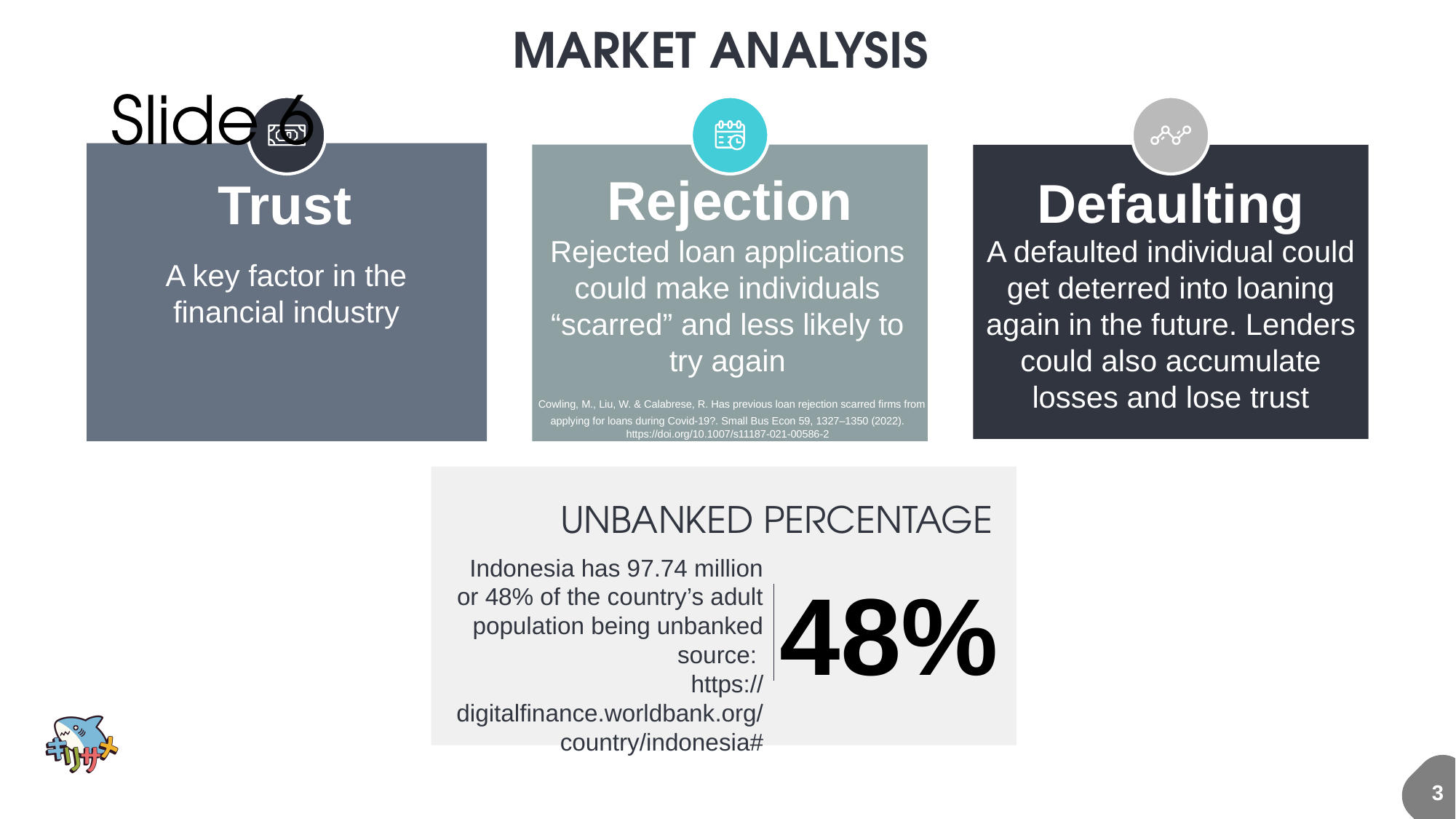

MARKET ANALYSIS
# Slide 6

Trust
A key factor in the financial industry

Defaulting
A defaulted individual could get deterred into loaning again in the future. Lenders could also accumulate losses and lose trust
Rejection
Rejected loan applications could make individuals “scarred” and less likely to try again
 Cowling, M., Liu, W. & Calabrese, R. Has previous loan rejection scarred firms from applying for loans during Covid-19?. Small Bus Econ 59, 1327–1350 (2022). https://doi.org/10.1007/s11187-021-00586-2

UNBANKED PERCENTAGE
Indonesia has 97.74 million or 48% of the country’s adult population being unbanked
source:
https://digitalfinance.worldbank.org/country/indonesia#
48%

3